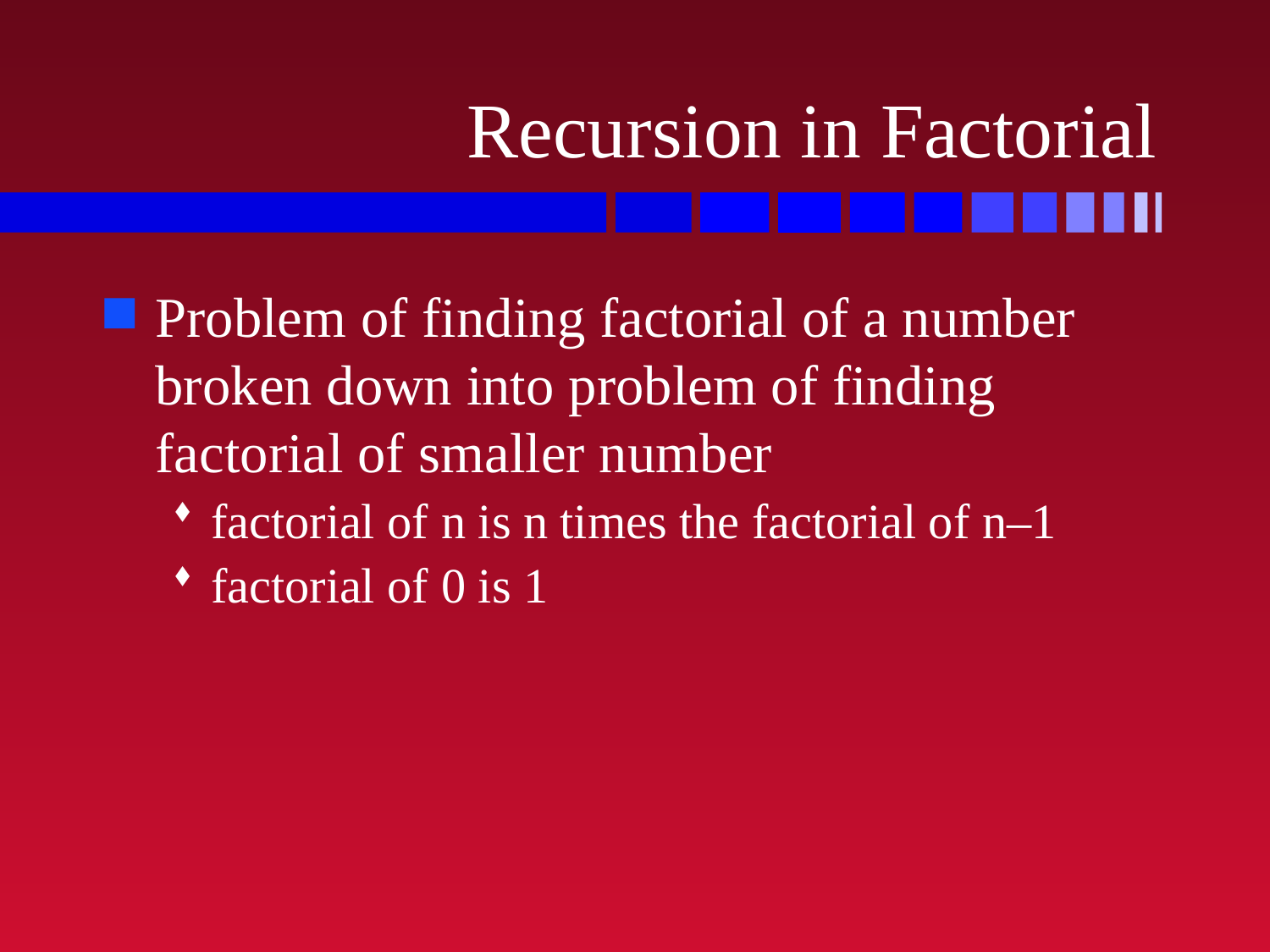

# Recursion in Factorial
Problem of finding factorial of a number broken down into problem of finding factorial of smaller number
factorial of n is n times the factorial of n–1
factorial of 0 is 1